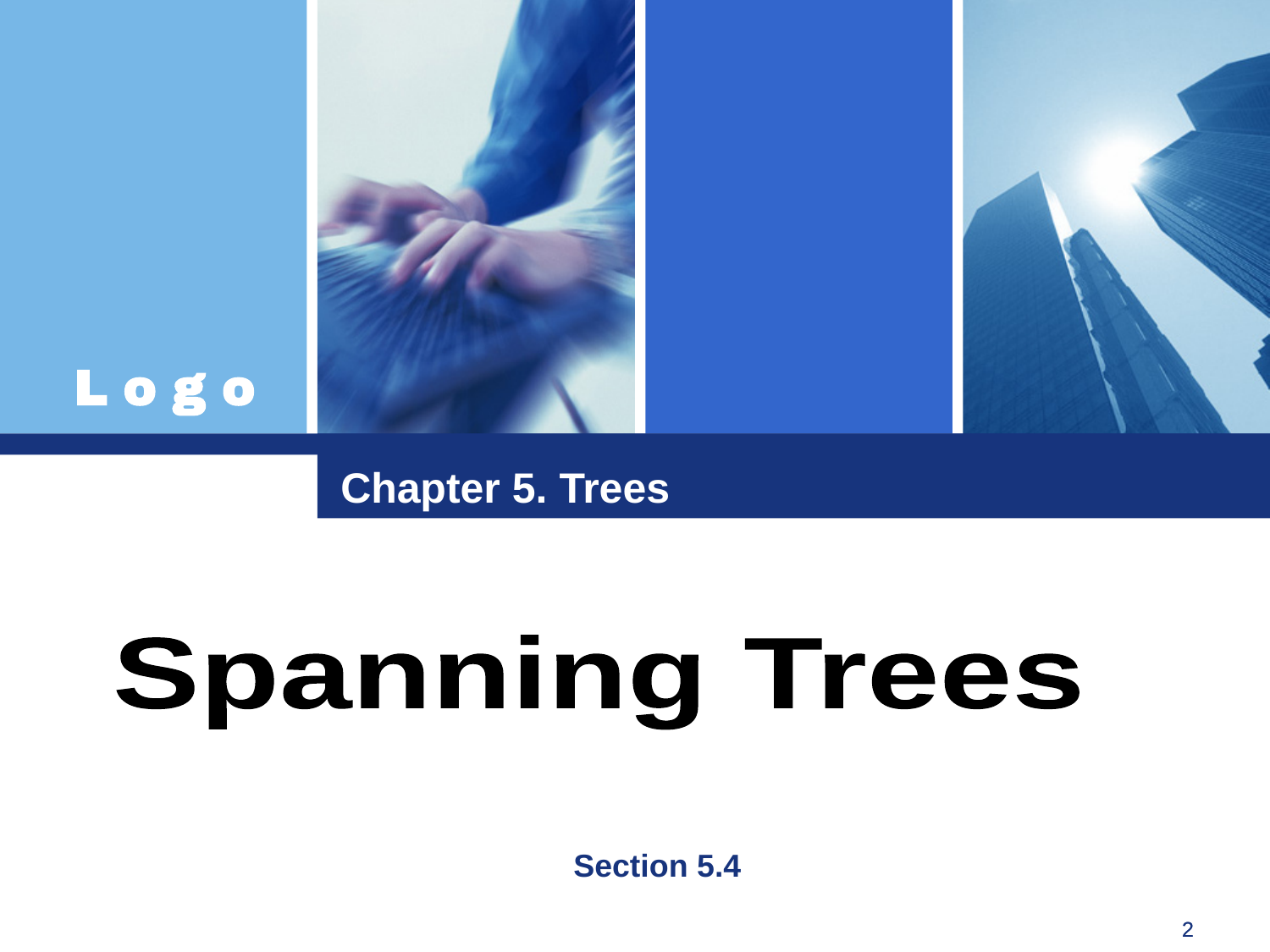

Chapter 5. Trees
Spanning Trees
Section 5.4
2
2